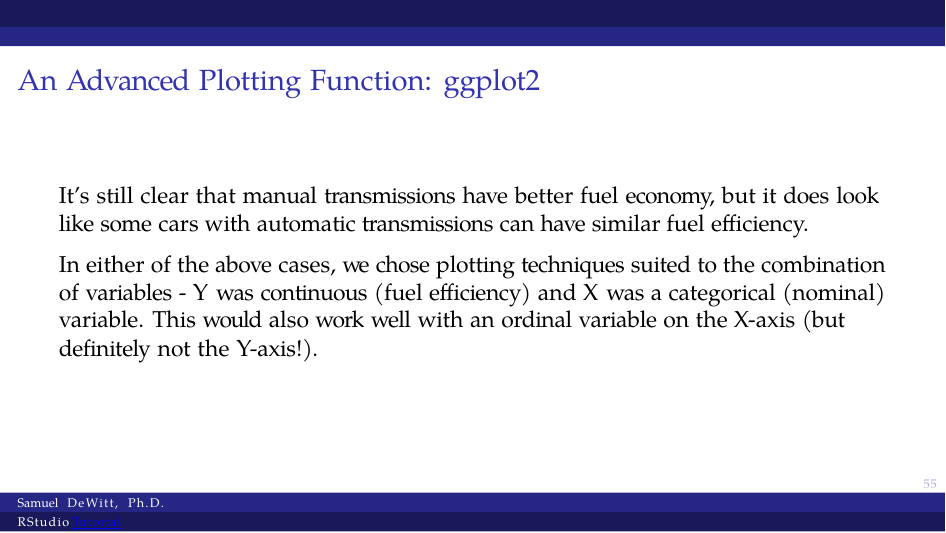

# An Advanced Plotting Function: ggplot2
It’s still clear that manual transmissions have better fuel economy, but it does look like some cars with automatic transmissions can have similar fuel efficiency.
In either of the above cases, we chose plotting techniques suited to the combination of variables - Y was continuous (fuel efficiency) and X was a categorical (nominal) variable. This would also work well with an ordinal variable on the X-axis (but definitely not the Y-axis!).
55
Samuel DeWitt, Ph.D. RStudio Tutorial